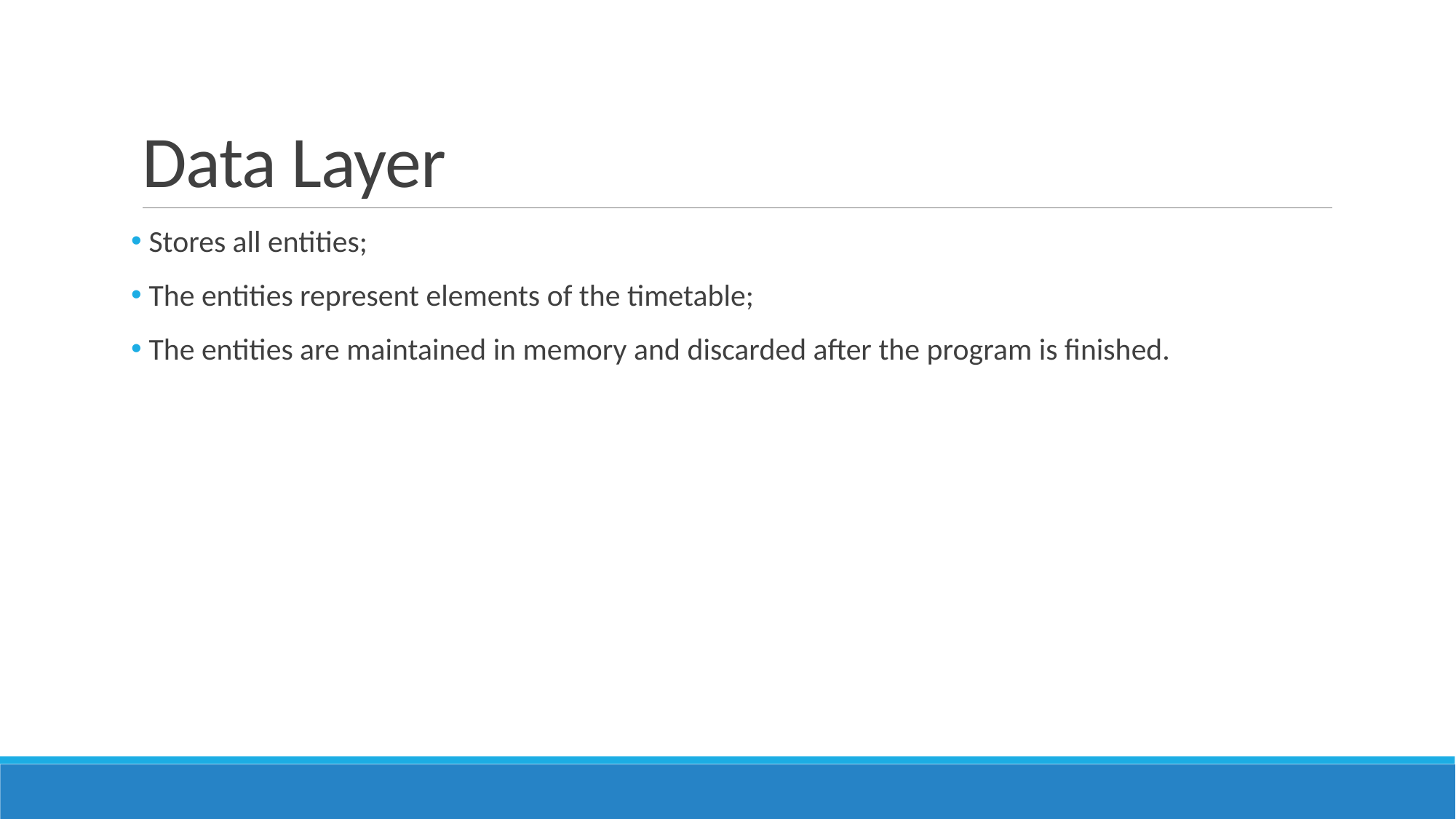

# Data Layer
 Stores all entities;
 The entities represent elements of the timetable;
 The entities are maintained in memory and discarded after the program is finished.